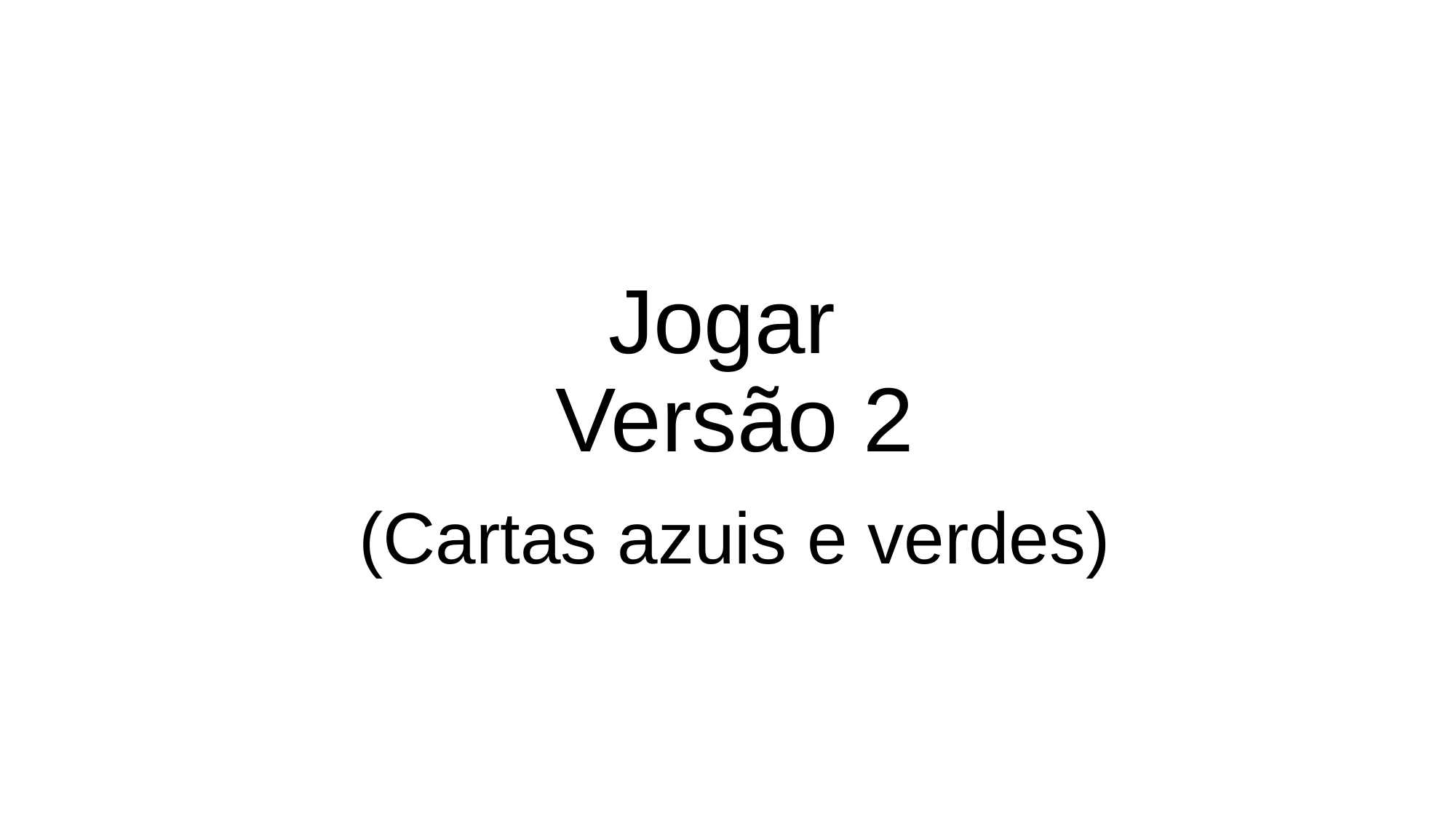

Jogar
Versão 2
(Cartas azuis e verdes)